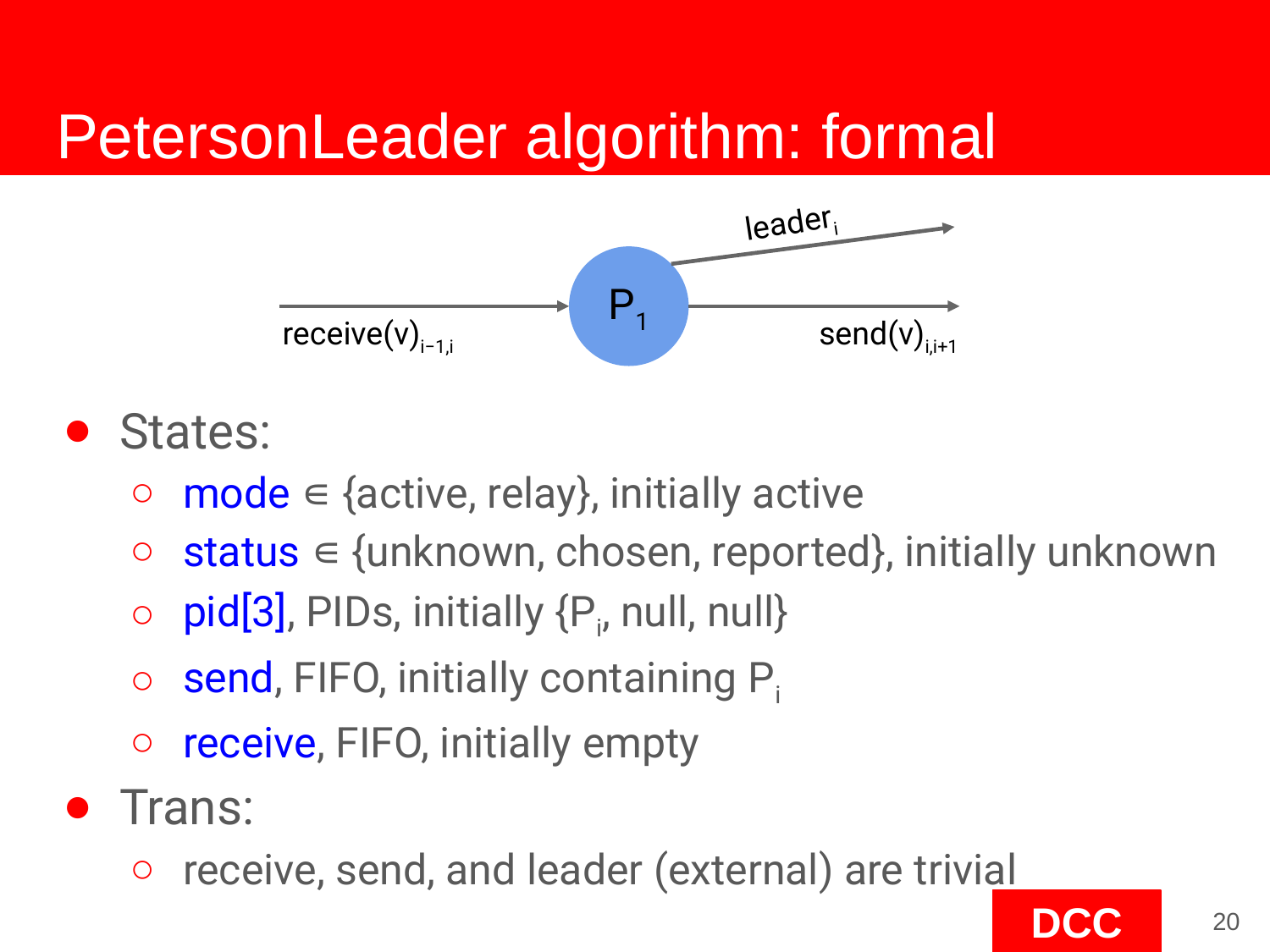

# PetersonLeader algorithm: formal

leaderi
P1
receive(v)i−1,i
send(v)i,i+1
States:
mode ∊ {active, relay}, initially active
status ∊ {unknown, chosen, reported}, initially unknown
pid[3], PIDs, initially {Pi, null, null}
send, FIFO, initially containing Pi
receive, FIFO, initially empty
Trans:
receive, send, and leader (external) are trivial
20